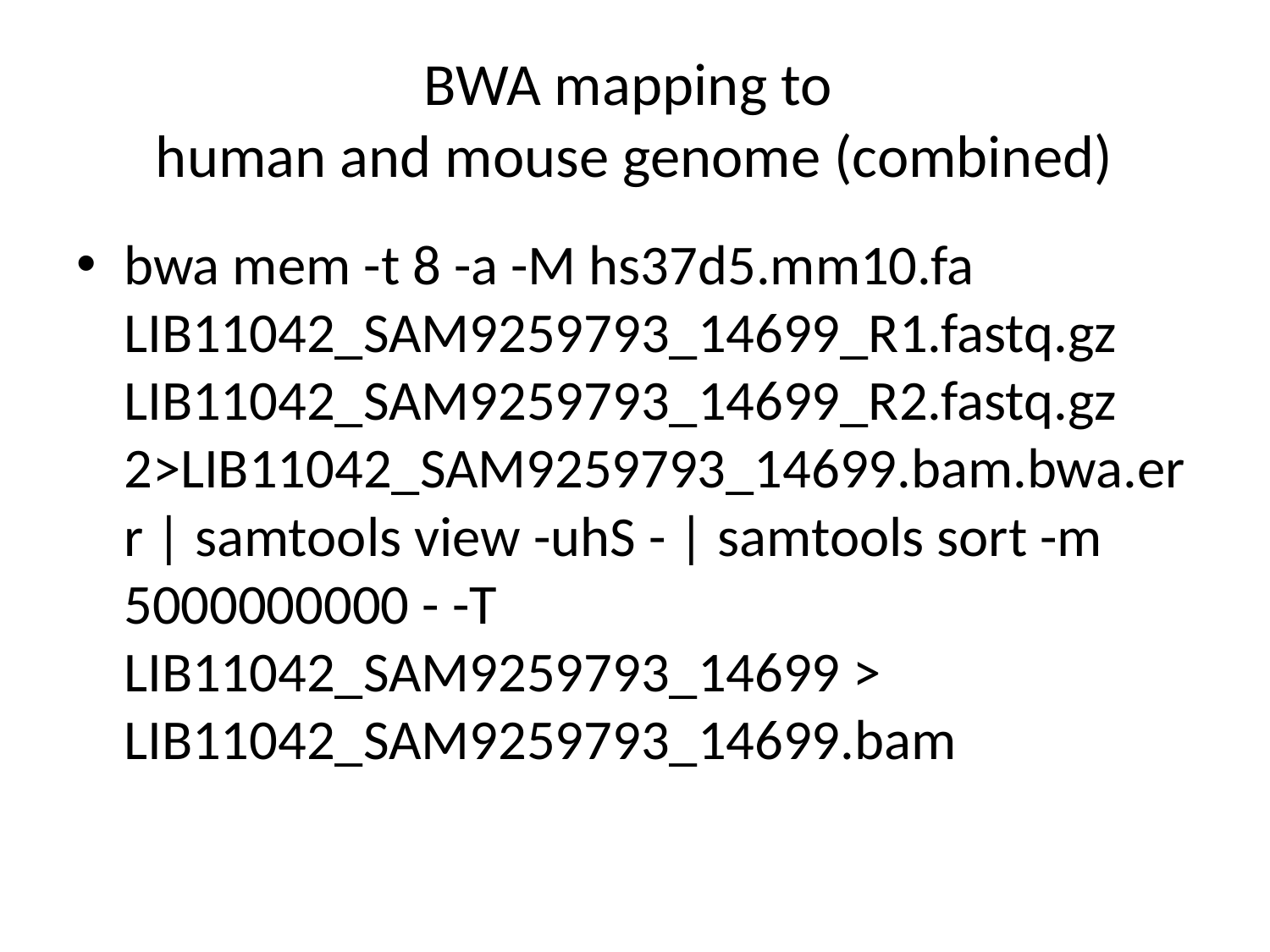

# BWA mapping to human and mouse genome (combined)
bwa mem -t 8 -a -M hs37d5.mm10.fa LIB11042_SAM9259793_14699_R1.fastq.gz LIB11042_SAM9259793_14699_R2.fastq.gz 2>LIB11042_SAM9259793_14699.bam.bwa.err | samtools view -uhS - | samtools sort -m 5000000000 - -T LIB11042_SAM9259793_14699 > LIB11042_SAM9259793_14699.bam